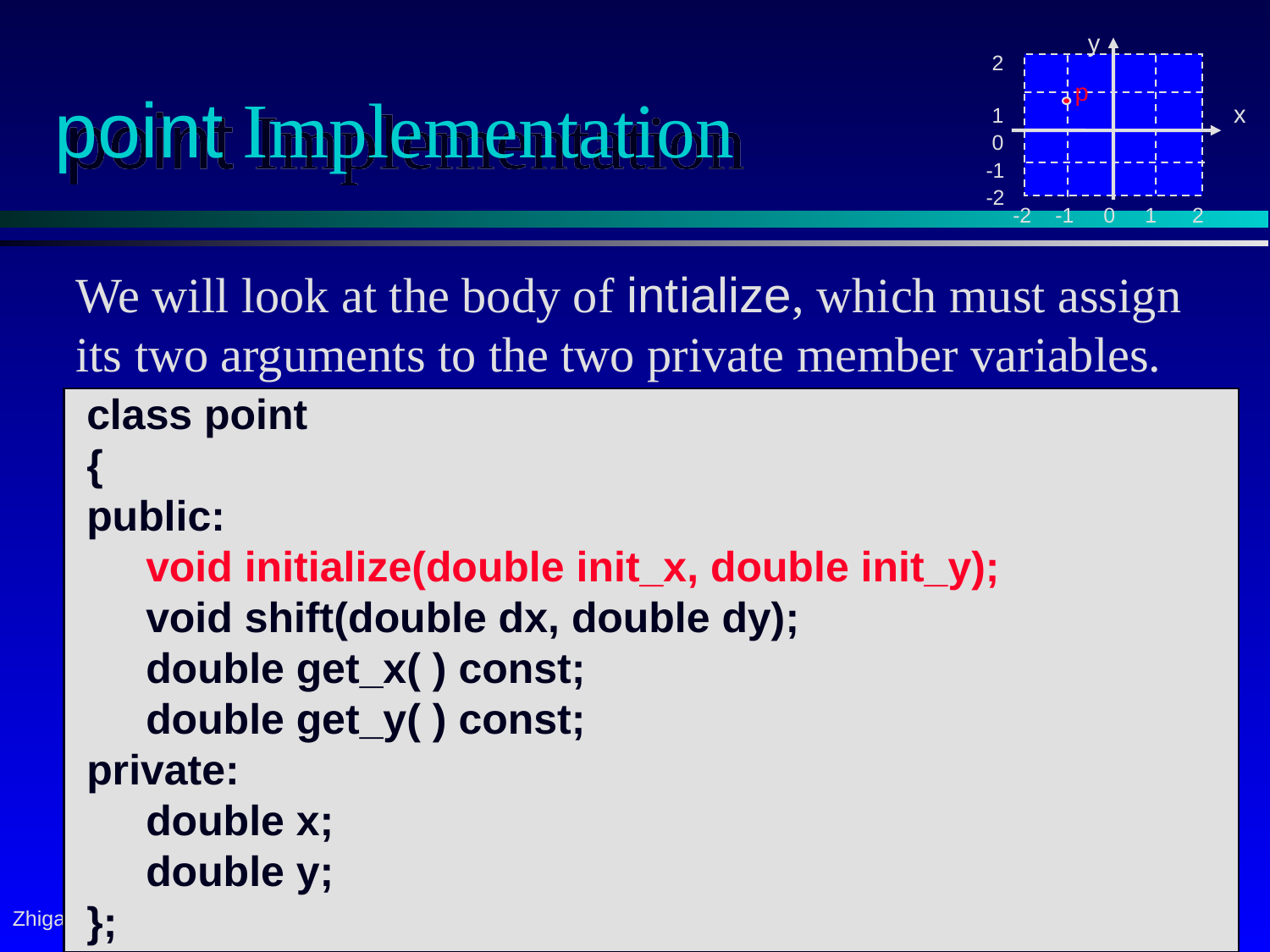

y

 2
 1
 0
-1
-2

 -2    -1     0     1      2
p
x

# point Implementation
We will look at the body of intialize, which must assign its two arguments to the two private member variables.
class point
{
public:
     void initialize(double init_x, double init_y);
     void shift(double dx, double dy);
     double get_x( ) const;
     double get_y( ) const;
private:
     double x;
     double y;
};